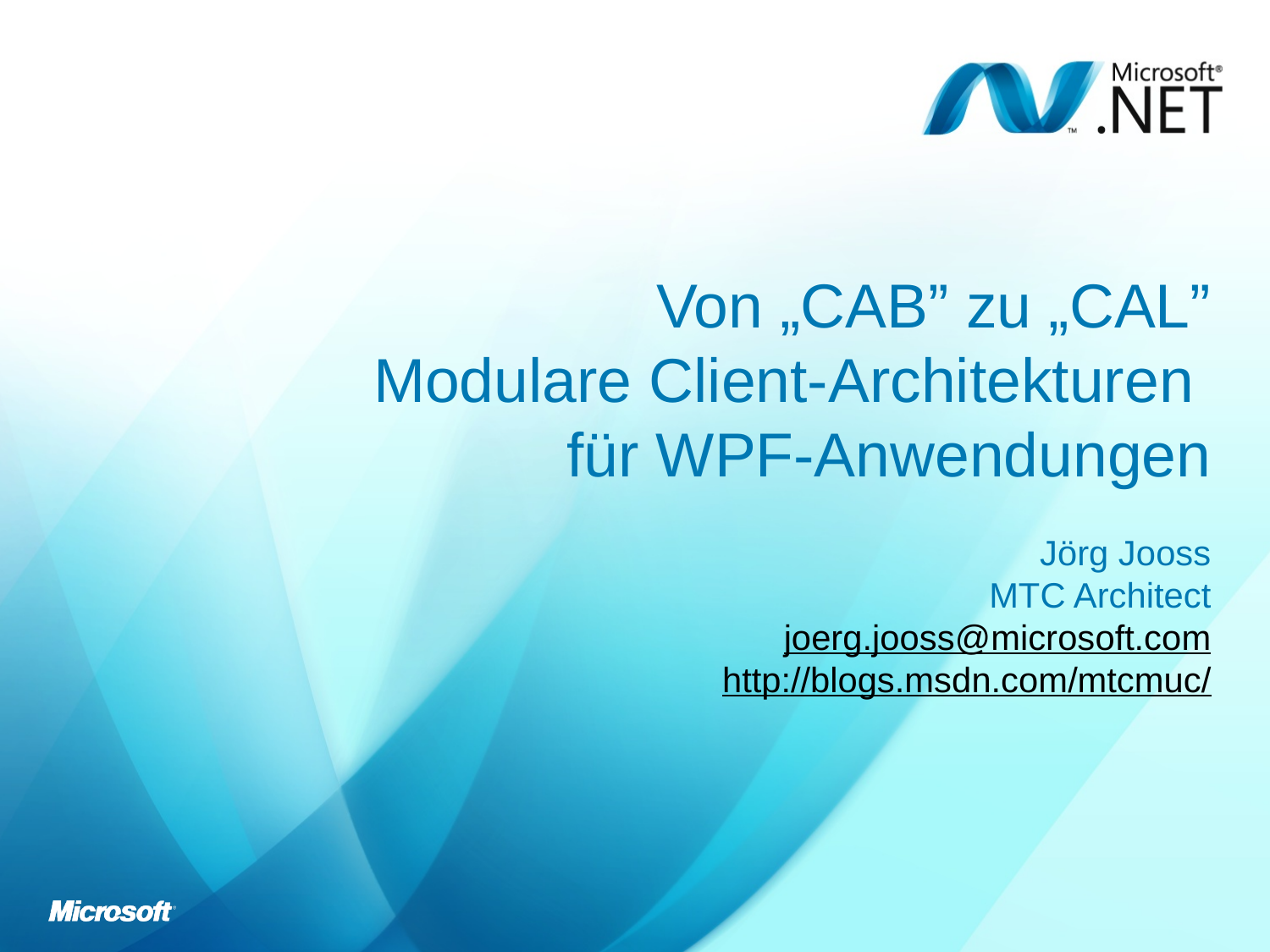

# Von „CAB” zu „CAL” Modulare Client-Architekturen für WPF-Anwendungen
Jörg Jooss
MTC Architect
joerg.jooss@microsoft.com
http://blogs.msdn.com/mtcmuc/